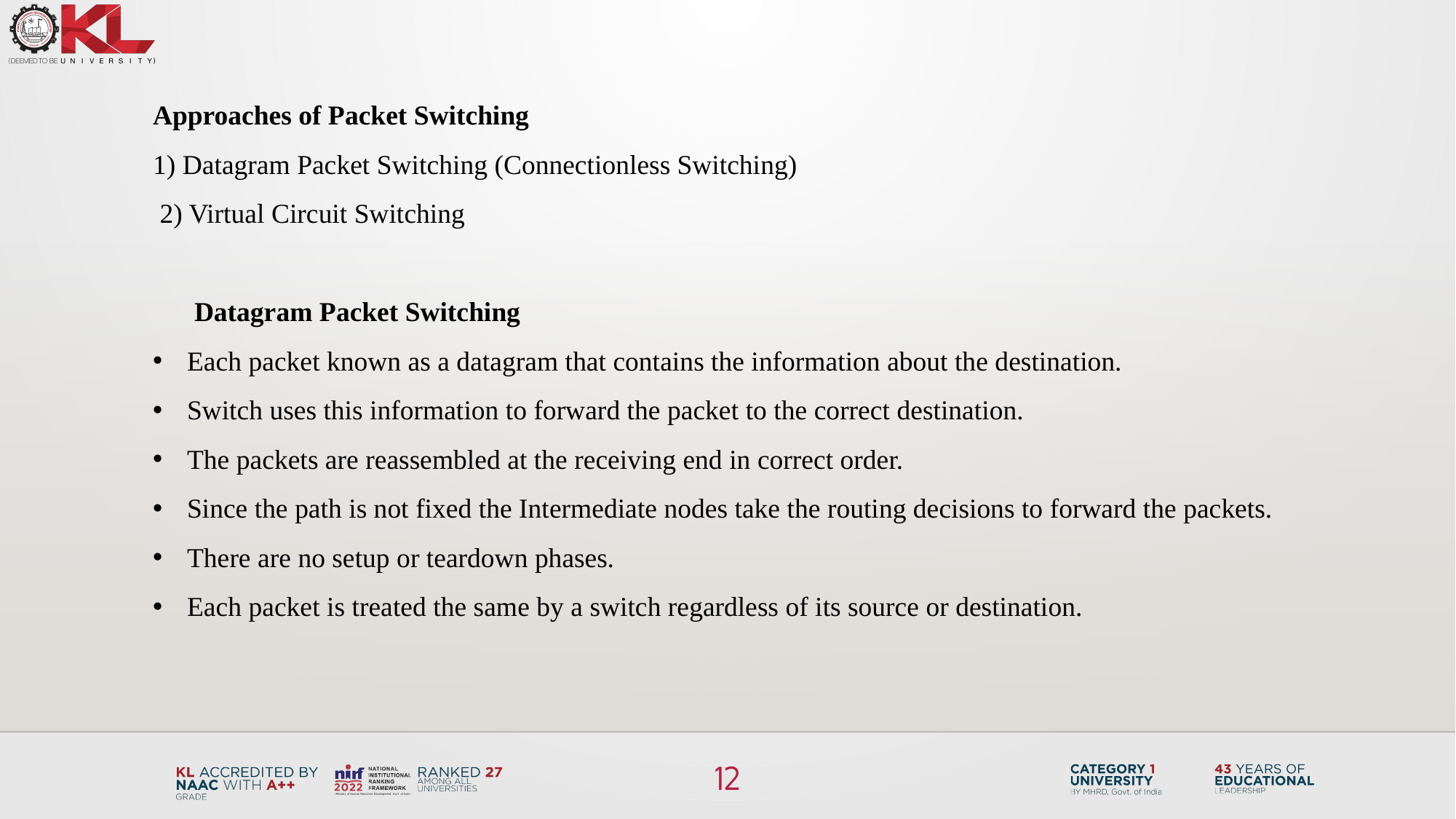

Approaches of Packet Switching
1) Datagram Packet Switching (Connectionless Switching)
 2) Virtual Circuit Switching

      Datagram Packet Switching
Each packet known as a datagram that contains the information about the destination.
Switch uses this information to forward the packet to the correct destination.
The packets are reassembled at the receiving end in correct order.
Since the path is not fixed the Intermediate nodes take the routing decisions to forward the packets.
There are no setup or teardown phases.
Each packet is treated the same by a switch regardless of its source or destination.
12